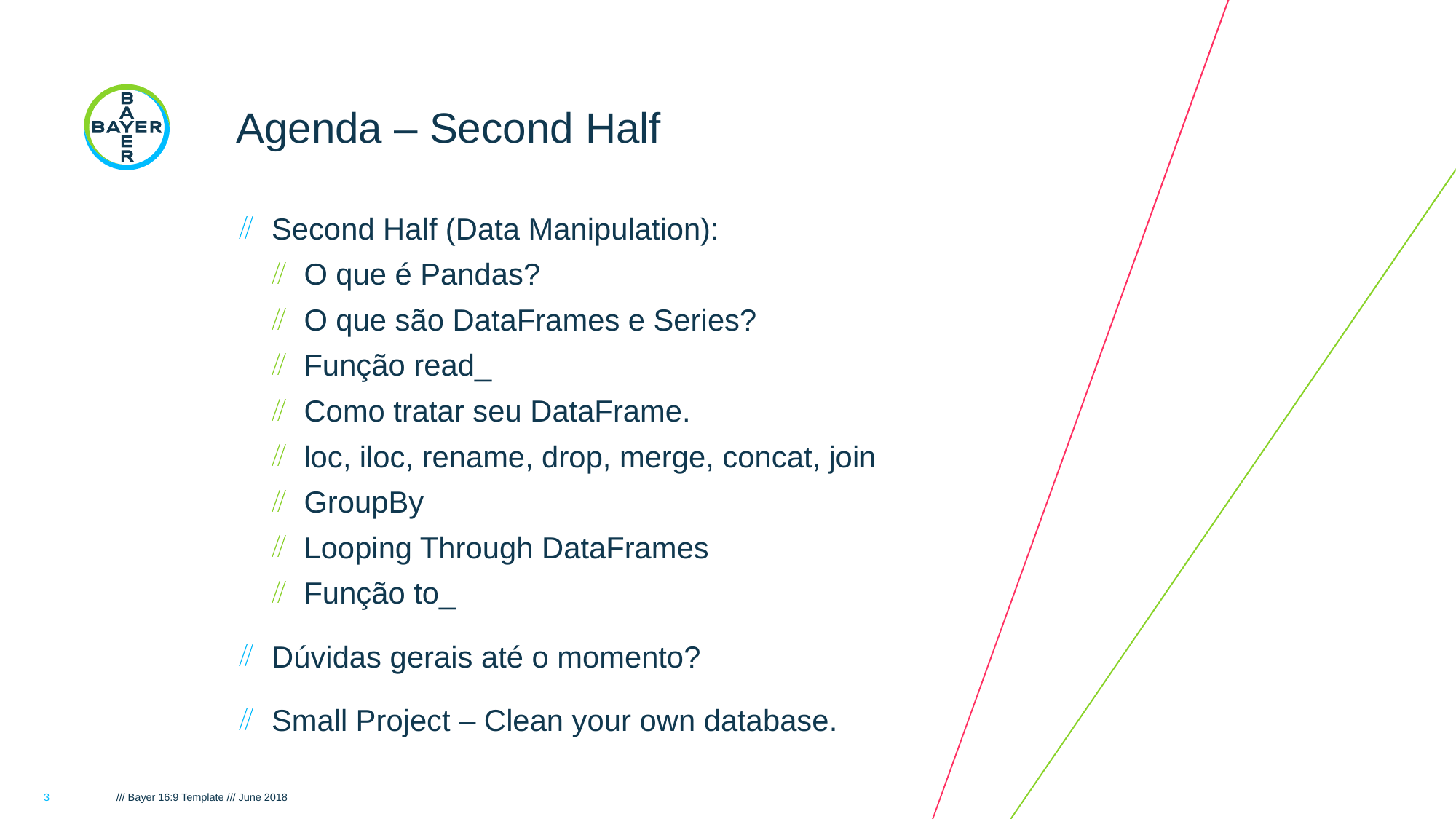

# Agenda – Second Half
Second Half (Data Manipulation):
O que é Pandas?
O que são DataFrames e Series?
Função read_
Como tratar seu DataFrame.
loc, iloc, rename, drop, merge, concat, join
GroupBy
Looping Through DataFrames
Função to_
Dúvidas gerais até o momento?
Small Project – Clean your own database.
3
/// Bayer 16:9 Template /// June 2018